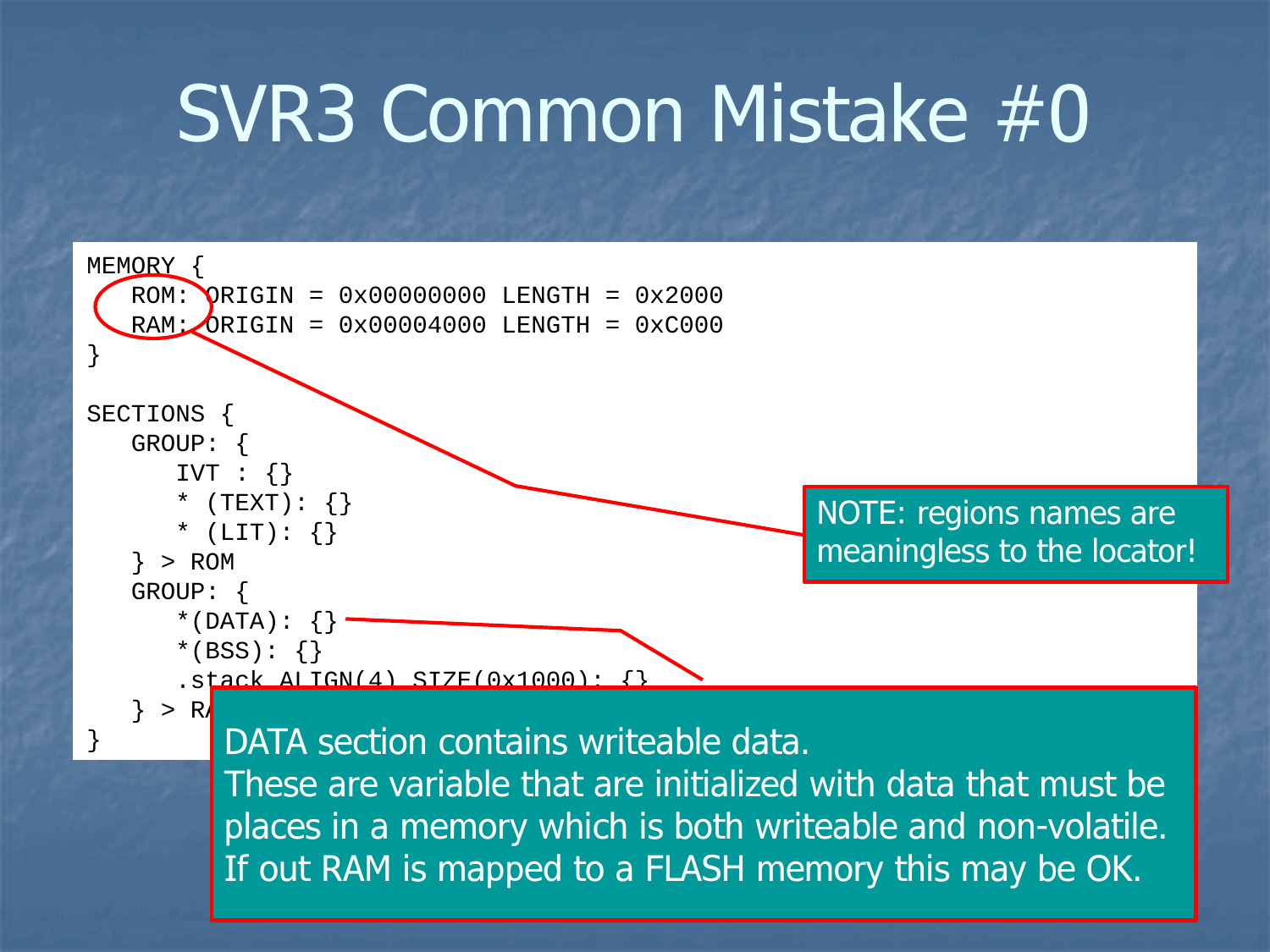

SVR3 Common Mistake #0
MEMORY {
   ROM: ORIGIN = 0x00000000 LENGTH = 0x2000
   RAM: ORIGIN = 0x00004000 LENGTH = 0xC000
}

SECTIONS {
   GROUP: {
      IVT : {}
      * (TEXT): {}
      * (LIT): {}
   } > ROM
   GROUP: {
      *(DATA): {}
      *(BSS): {}
      .stack ALIGN(4) SIZE(0x1000): {}
   } > RAM
}

NOTE: regions names are meaningless to the locator!
DATA section contains writeable data.
These are variable that are initialized with data that must be places in a memory which is both writeable and non-volatile.
If out RAM is mapped to a FLASH memory this may be OK.